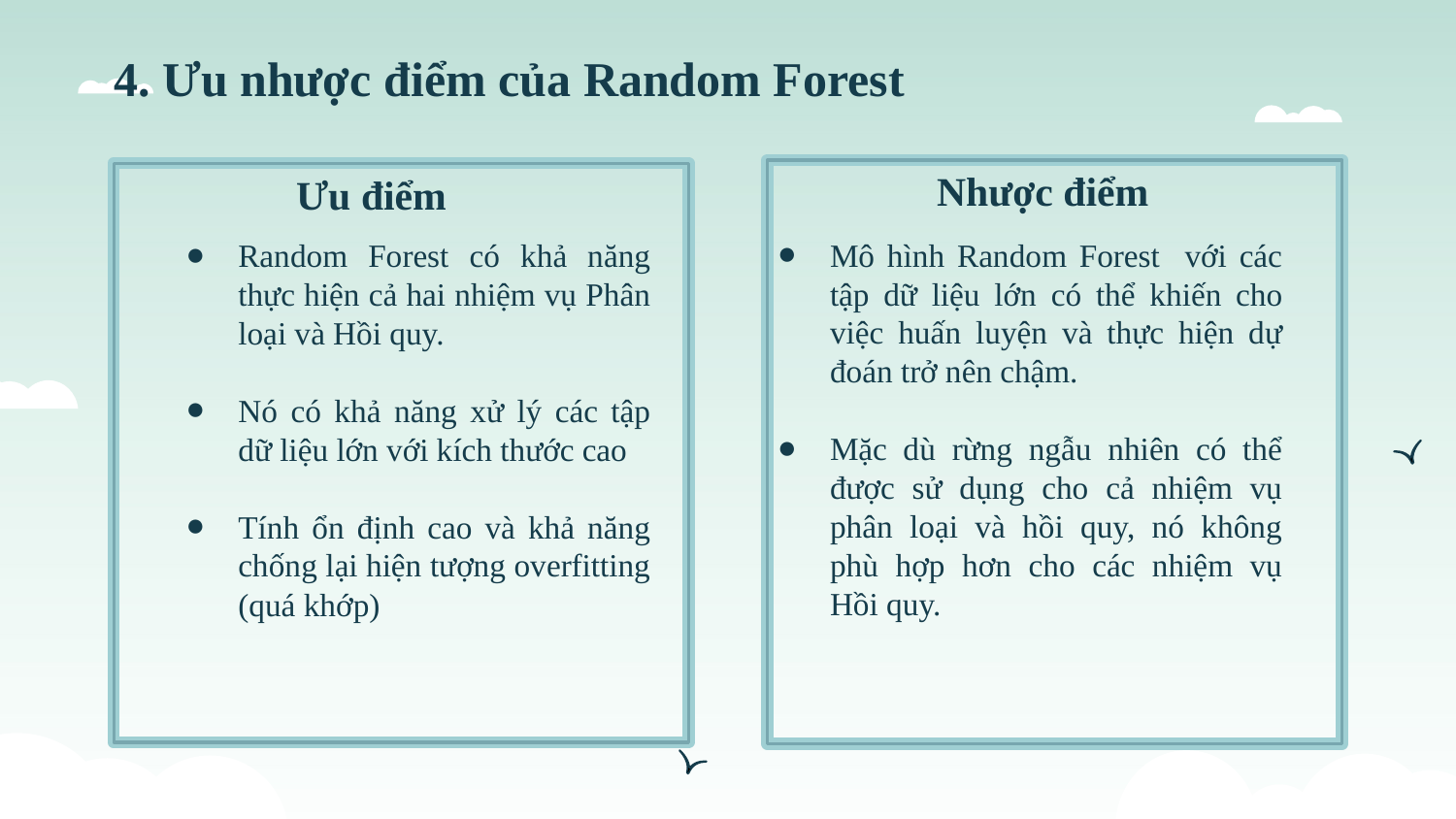

# 4. Ưu nhược điểm của Random Forest

Nhược điểm
Ưu điểm

Random Forest có khả năng thực hiện cả hai nhiệm vụ Phân loại và Hồi quy.

Nó có khả năng xử lý các tập dữ liệu lớn với kích thước cao

Tính ổn định cao và khả năng chống lại hiện tượng overfitting (quá khớp)
Mô hình Random Forest  với các tập dữ liệu lớn có thể khiến cho việc huấn luyện và thực hiện dự đoán trở nên chậm.

Mặc dù rừng ngẫu nhiên có thể được sử dụng cho cả nhiệm vụ phân loại và hồi quy, nó không phù hợp hơn cho các nhiệm vụ Hồi quy.